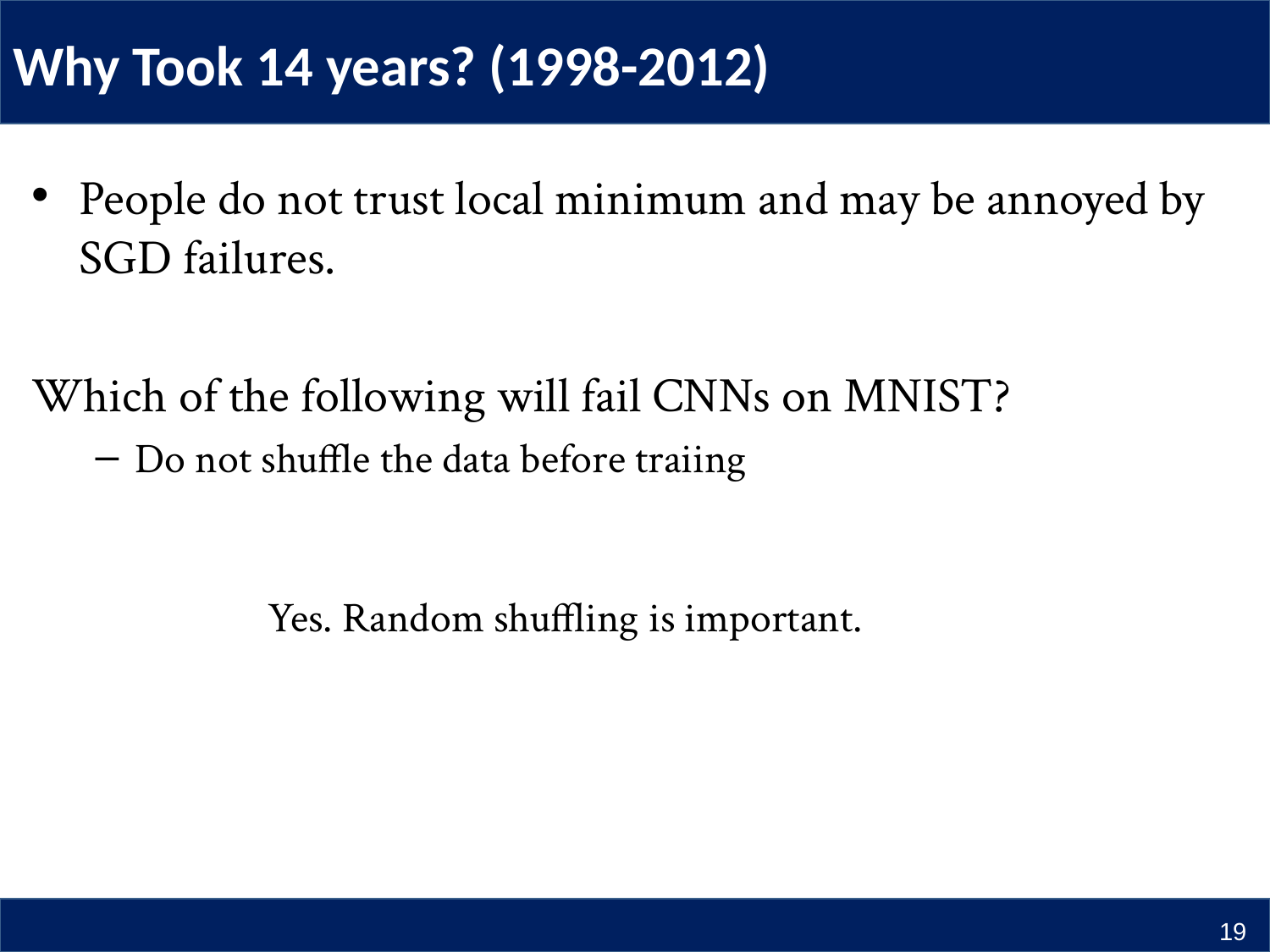

# Why Took 14 years? (1998-2012)
People do not trust local minimum and may be annoyed by SGD failures.

Which of the following will fail CNNs on MNIST?
Do not shuffle the data before traiing

 Yes. Random shuffling is important.
19